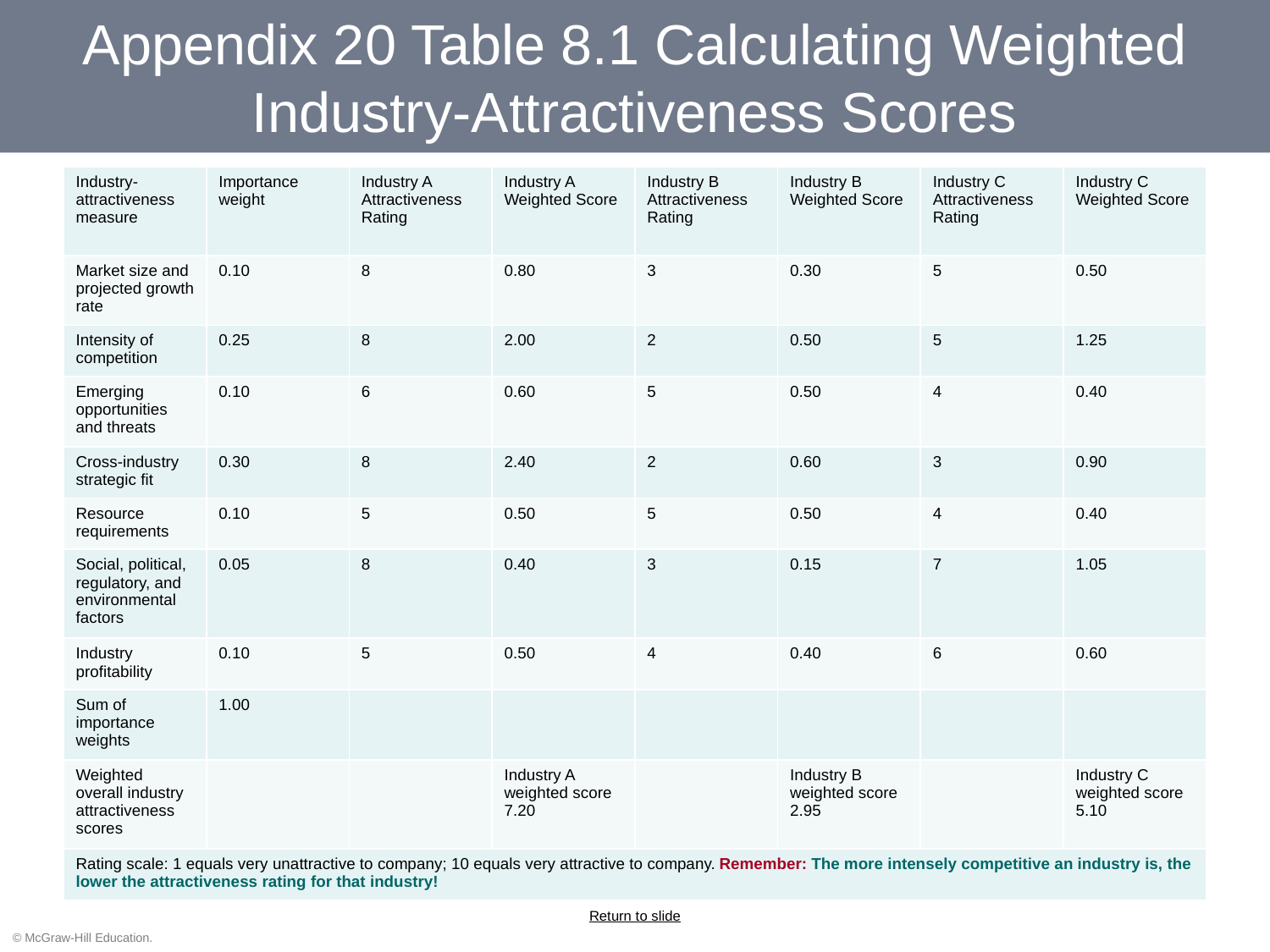

# Appendix 20 Table 8.1 Calculating Weighted Industry-Attractiveness Scores
| Industry-attractiveness measure | Importance weight | Industry A Attractiveness Rating | Industry A Weighted Score | Industry B Attractiveness Rating | Industry B Weighted Score | Industry C Attractiveness Rating | Industry C Weighted Score |
| --- | --- | --- | --- | --- | --- | --- | --- |
| Market size and projected growth rate | 0.10 | 8 | 0.80 | 3 | 0.30 | 5 | 0.50 |
| Intensity of competition | 0.25 | 8 | 2.00 | 2 | 0.50 | 5 | 1.25 |
| Emerging opportunities and threats | 0.10 | 6 | 0.60 | 5 | 0.50 | 4 | 0.40 |
| Cross-industry strategic fit | 0.30 | 8 | 2.40 | 2 | 0.60 | 3 | 0.90 |
| Resource requirements | 0.10 | 5 | 0.50 | 5 | 0.50 | 4 | 0.40 |
| Social, political, regulatory, and environmental factors | 0.05 | 8 | 0.40 | 3 | 0.15 | 7 | 1.05 |
| Industry profitability | 0.10 | 5 | 0.50 | 4 | 0.40 | 6 | 0.60 |
| Sum of importance weights | 1.00 |  |  |  |  |  |  |
| Weighted overall industry attractiveness scores |  |  | Industry A weighted score 7.20 |  | Industry B weighted score 2.95 |  | Industry C weighted score 5.10 |
| Rating scale: 1 equals very unattractive to company; 10 equals very attractive to company. Remember: The more intensely competitive an industry is, the lower the attractiveness rating for that industry! |  |  |  |  |  |  |  |
Return to slide